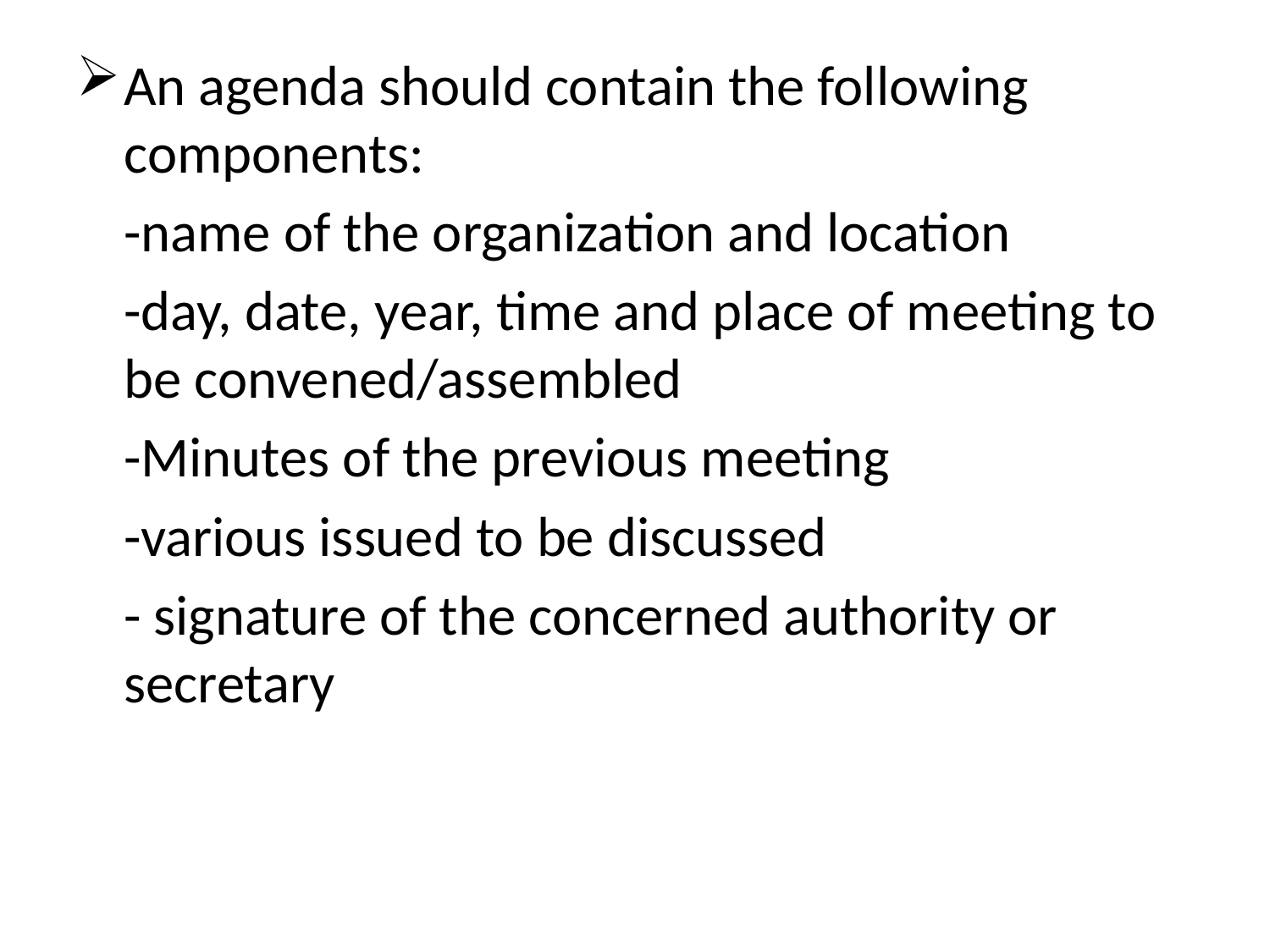

An agenda should contain the following components:
	-name of the organization and location
	-day, date, year, time and place of meeting to be convened/assembled
	-Minutes of the previous meeting
	-various issued to be discussed
	- signature of the concerned authority or secretary